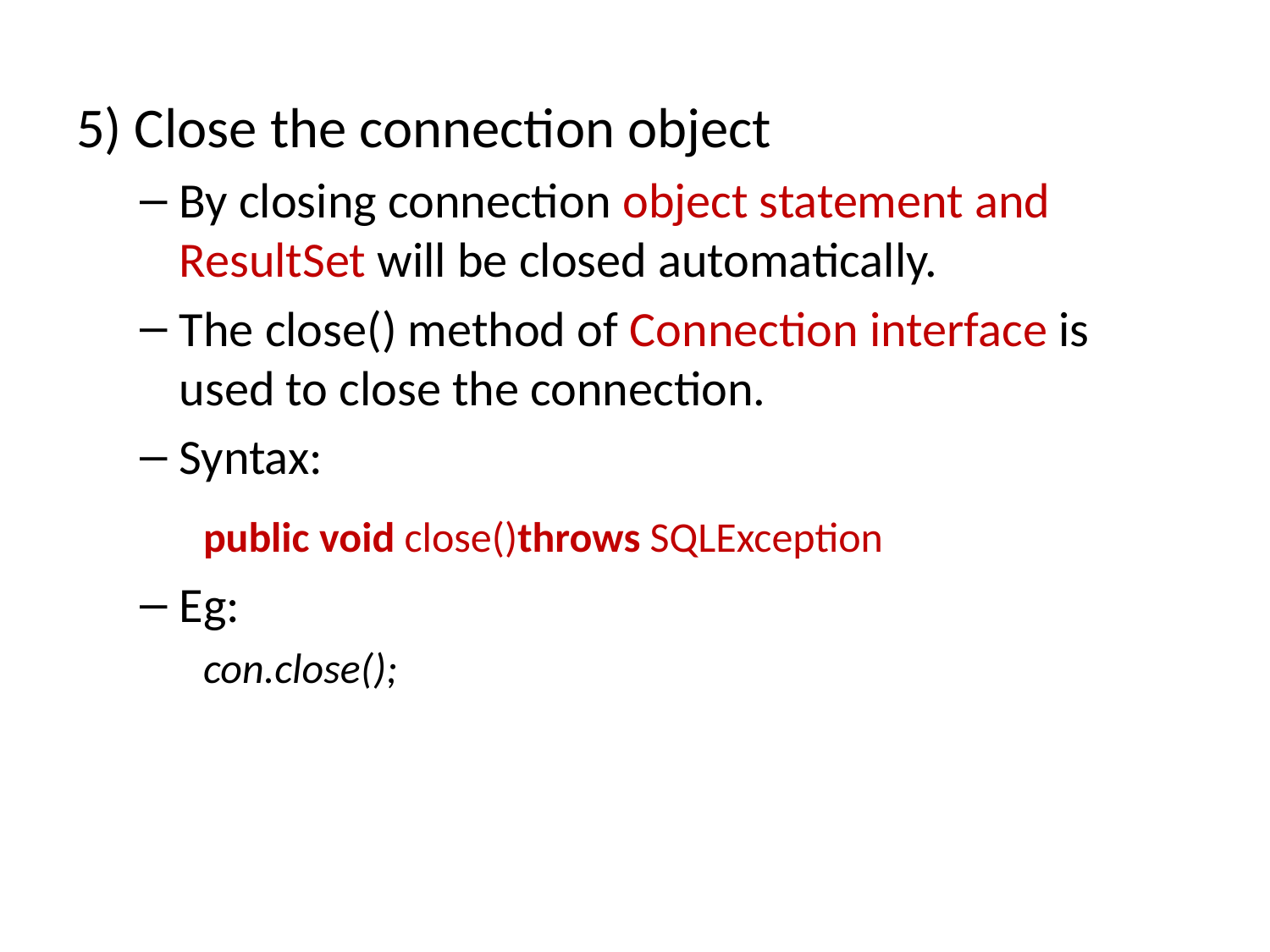

5) Close the connection object
By closing connection object statement and ResultSet will be closed automatically.
The close() method of Connection interface is used to close the connection.
Syntax:
	public void close()throws SQLException
Eg:
	con.close();